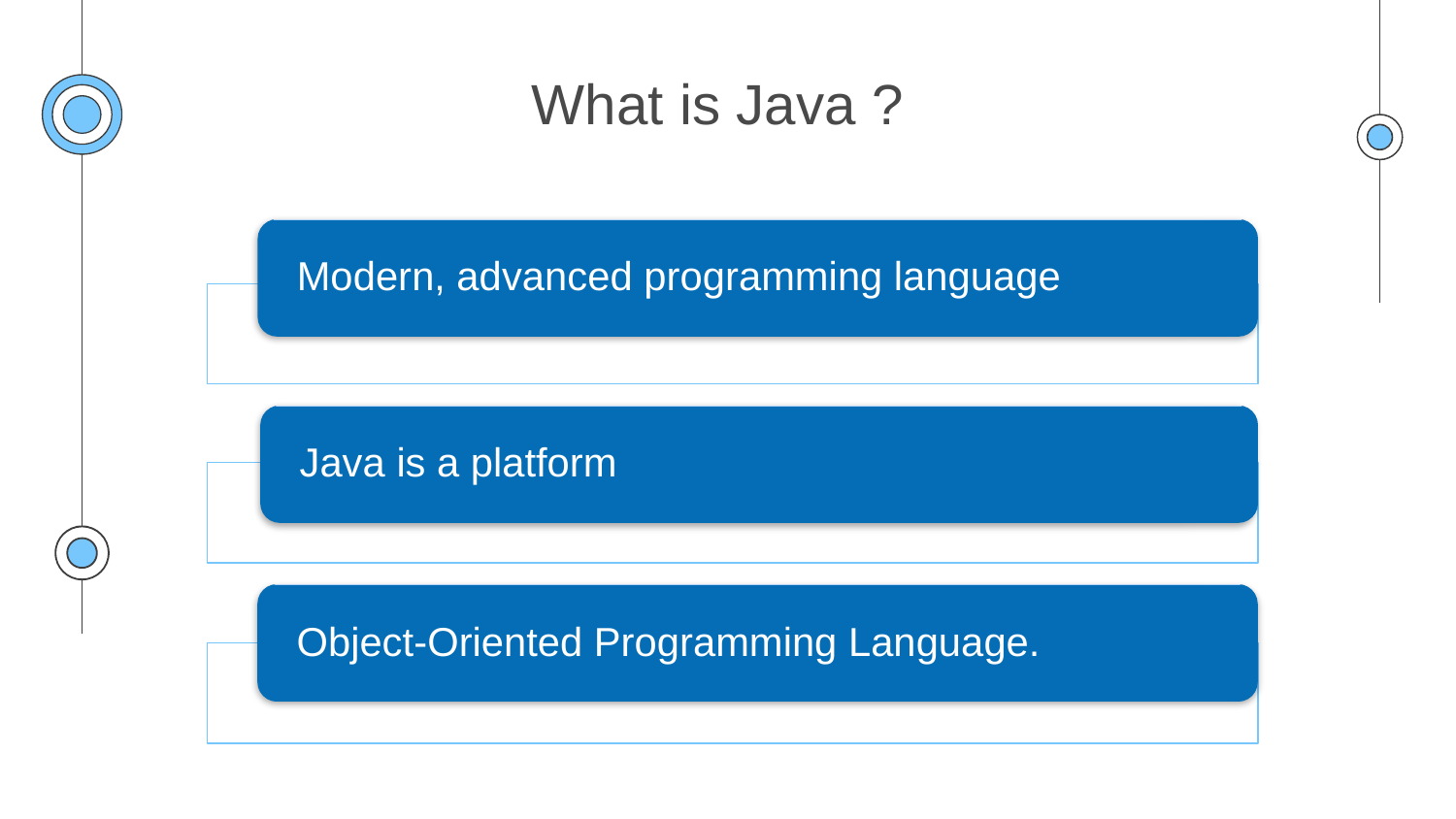

# What is Java ?
Modern, advanced programming language
Java is a platform
Object-Oriented Programming Language.